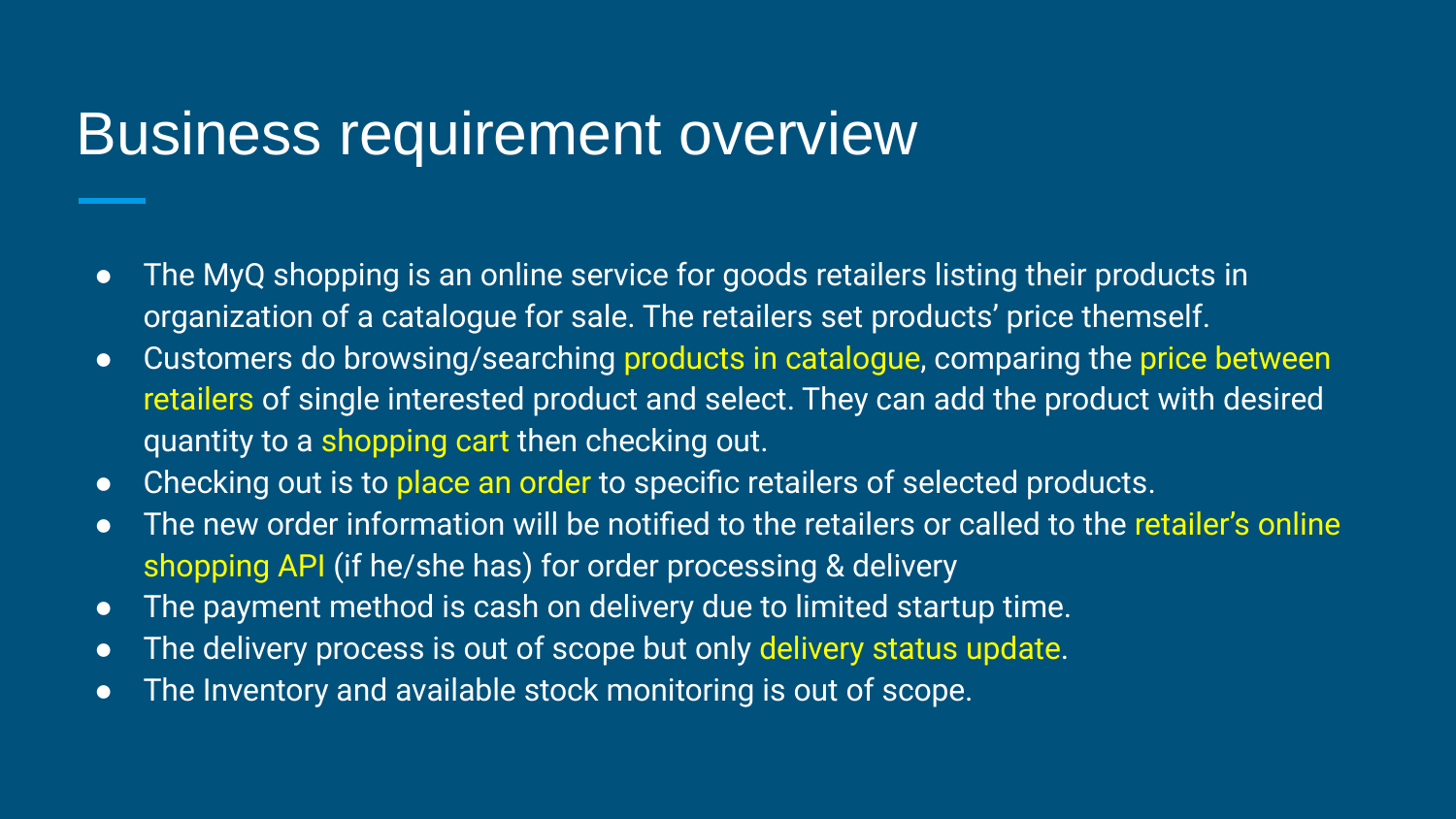

# Business requirement overview
The MyQ shopping is an online service for goods retailers listing their products in organization of a catalogue for sale. The retailers set products’ price themself.
Customers do browsing/searching products in catalogue, comparing the price between retailers of single interested product and select. They can add the product with desired quantity to a shopping cart then checking out.
Checking out is to place an order to specific retailers of selected products.
The new order information will be notified to the retailers or called to the retailer’s online shopping API (if he/she has) for order processing & delivery
The payment method is cash on delivery due to limited startup time.
The delivery process is out of scope but only delivery status update.
The Inventory and available stock monitoring is out of scope.